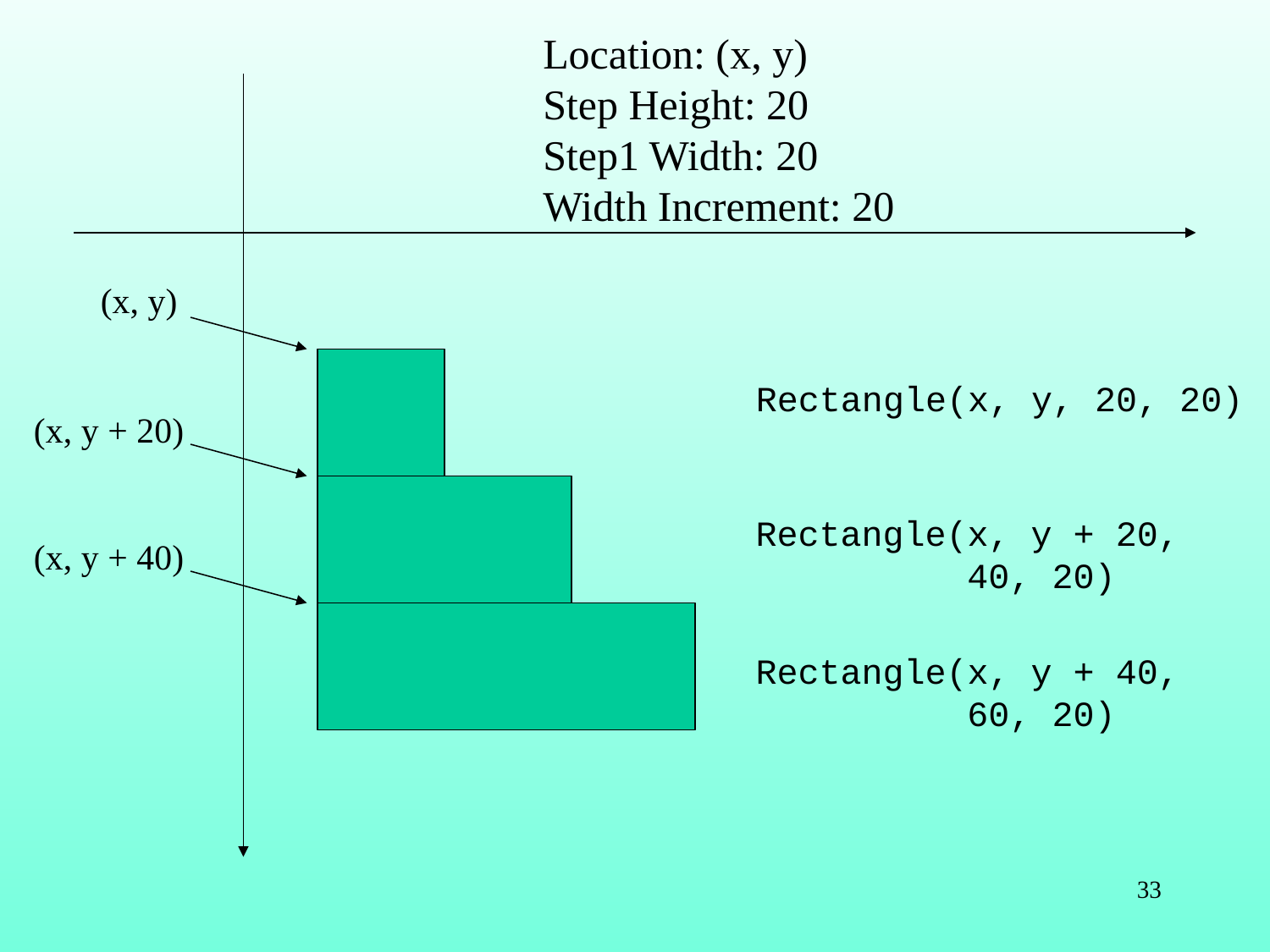

Location: (x, y)
Step Height: 20
Step1 Width: 20
Width Increment: 20

(x, y)

Rectangle(x, y, 20, 20)
(x, y + 20)

Rectangle(x, y + 20,
          40, 20)
(x, y + 40)

Rectangle(x, y + 40,
          60, 20)
33